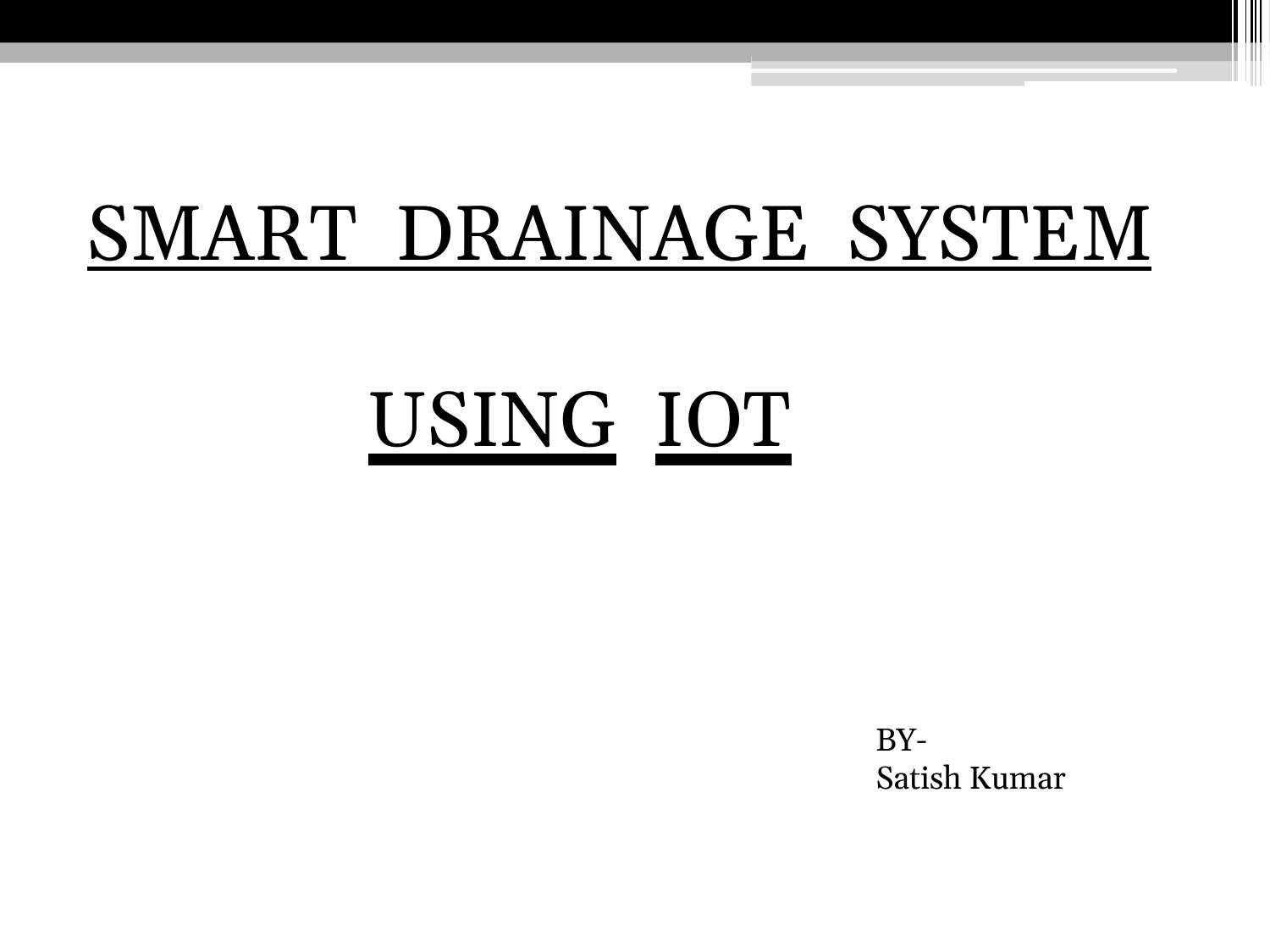

# SMART	DRAINAGE	SYSTEM

USING	IOT
BY-
Satish Kumar